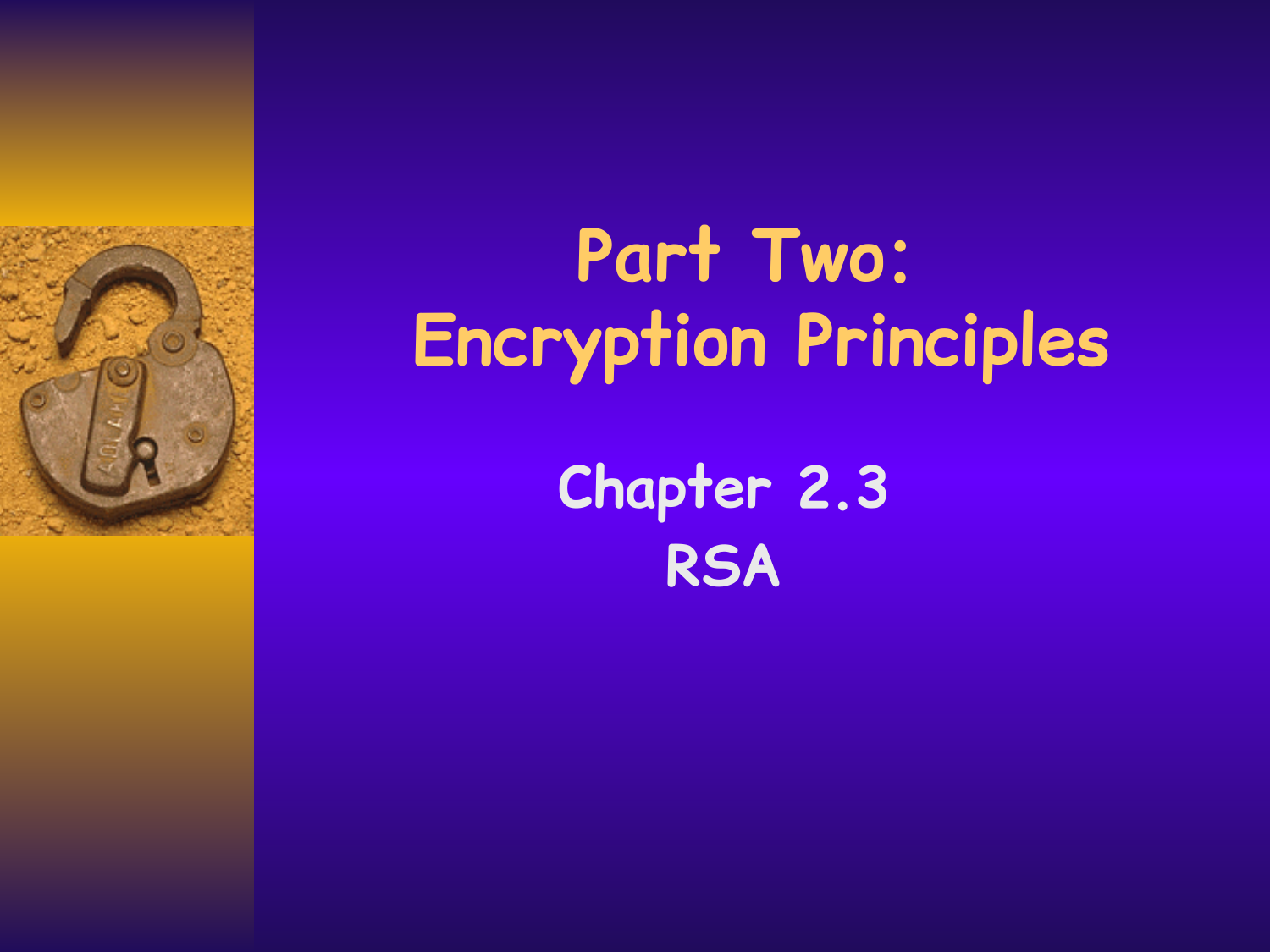

# Part Two: Encryption Principles
Chapter 2.3
RSA